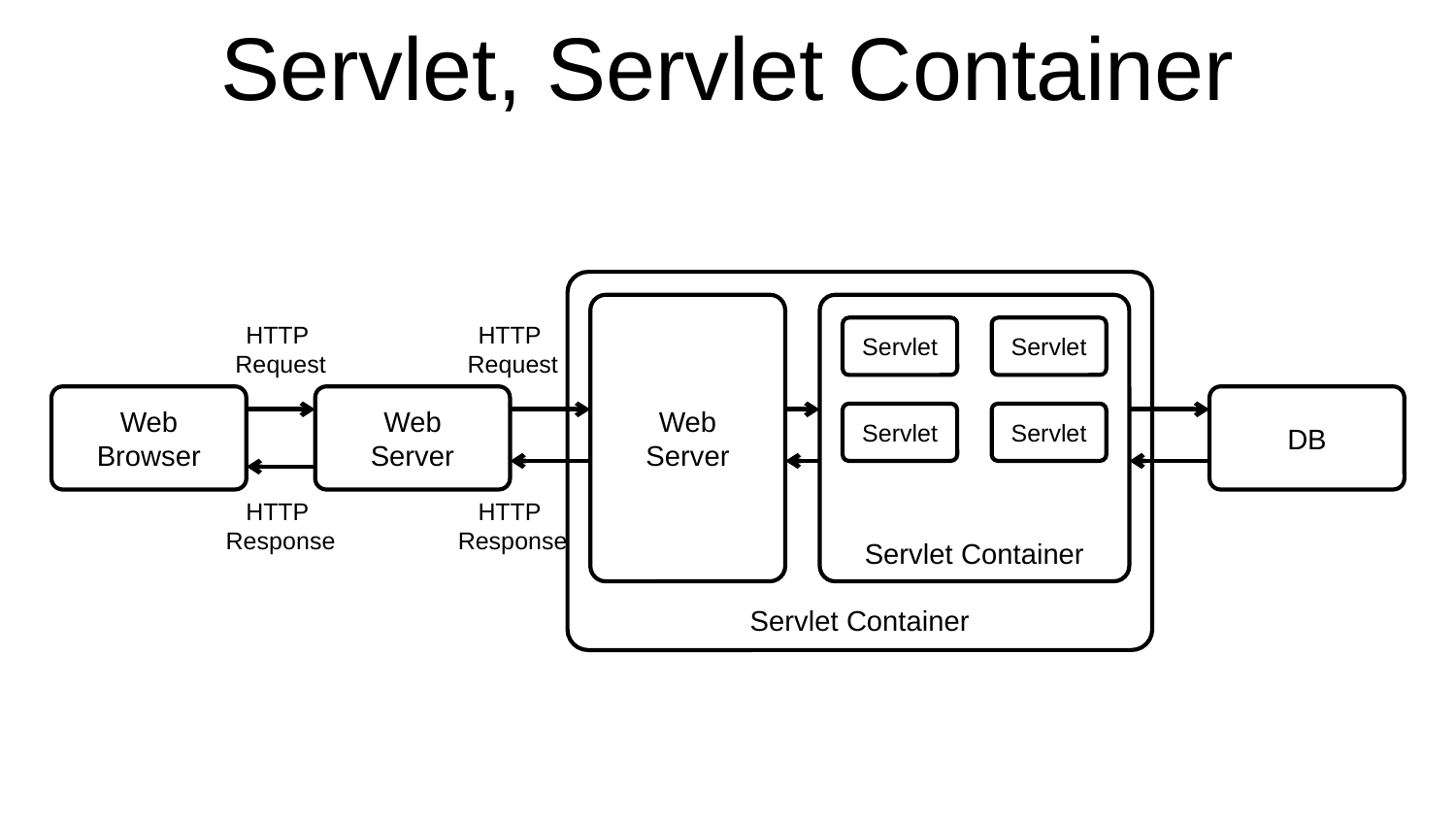

# Servlet, Servlet Container
Servlet Container
Web
Server
Servlet Container
HTTP
Request
HTTP
Request
Servlet
Servlet
Web Browser
Web
Server
DB
Servlet
Servlet
HTTP
Response
HTTP
Response